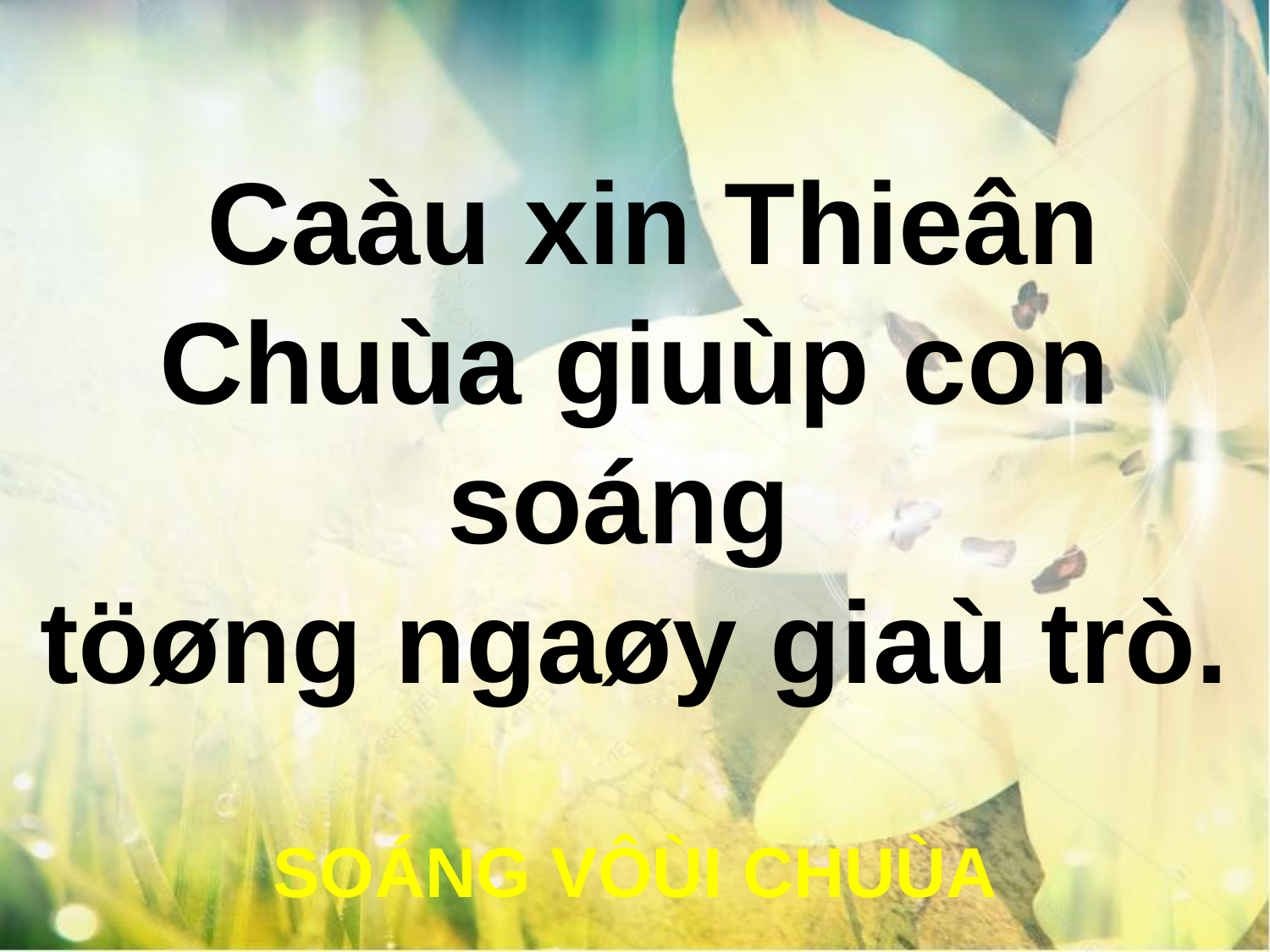

Caàu xin Thieân Chuùa giuùp con soáng
töøng ngaøy giaù trò.
SOÁNG VÔÙI CHUÙA